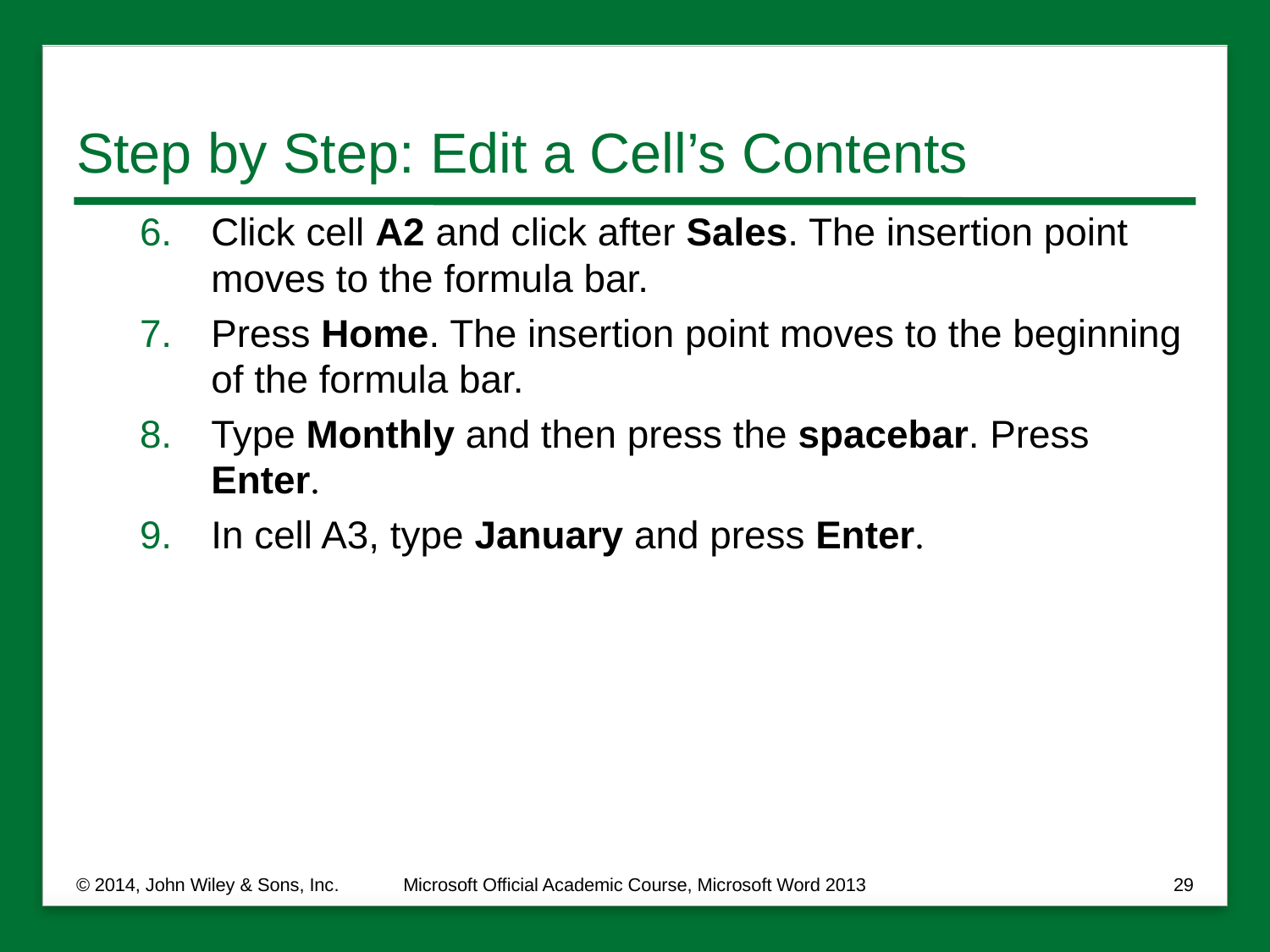

# Step by Step: Edit a Cell’s Contents
Click cell A2 and click after Sales. The insertion point moves to the formula bar.
Press Home. The insertion point moves to the beginning of the formula bar.
Type Monthly and then press the spacebar. Press Enter.
In cell A3, type January and press Enter.
© 2014, John Wiley & Sons, Inc.
Microsoft Official Academic Course, Microsoft Word 2013
29